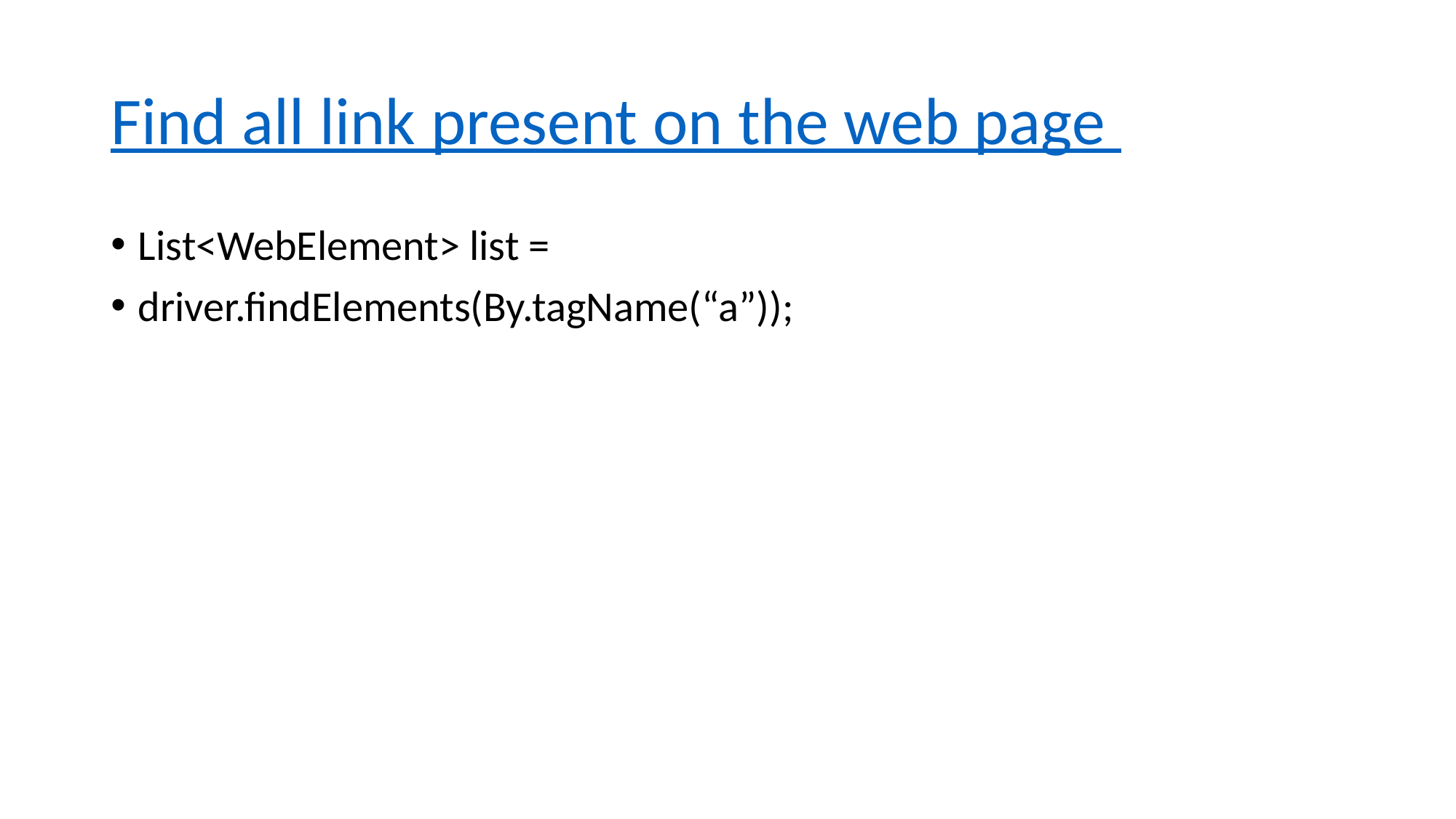

# Find all link present on the web page
List<WebElement> list =
driver.findElements(By.tagName(“a”));